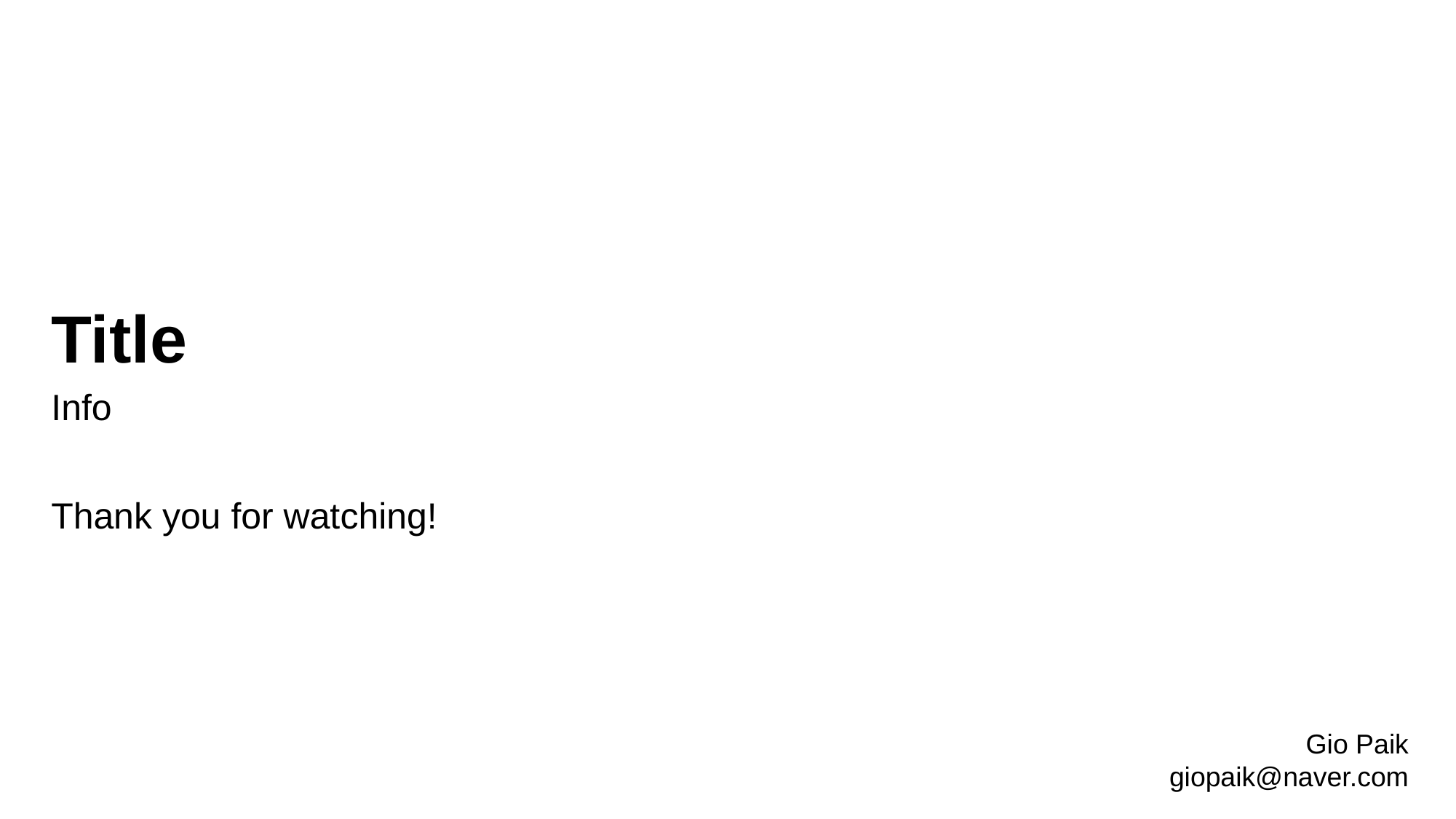

# Title
Info

Thank you for watching!
Gio Paik
giopaik@naver.com